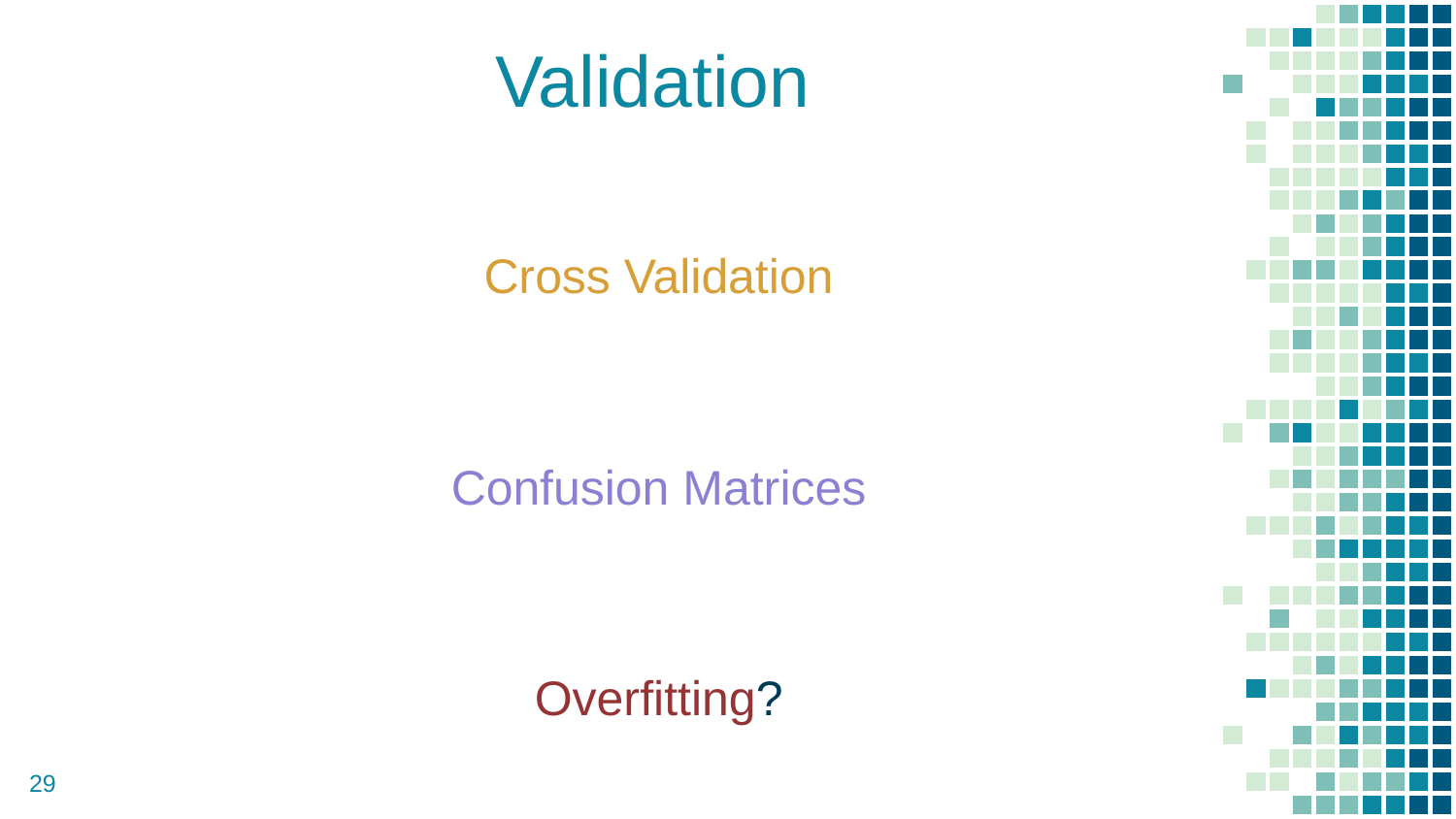

# Validation
Cross Validation

Confusion Matrices

Overfitting?
29